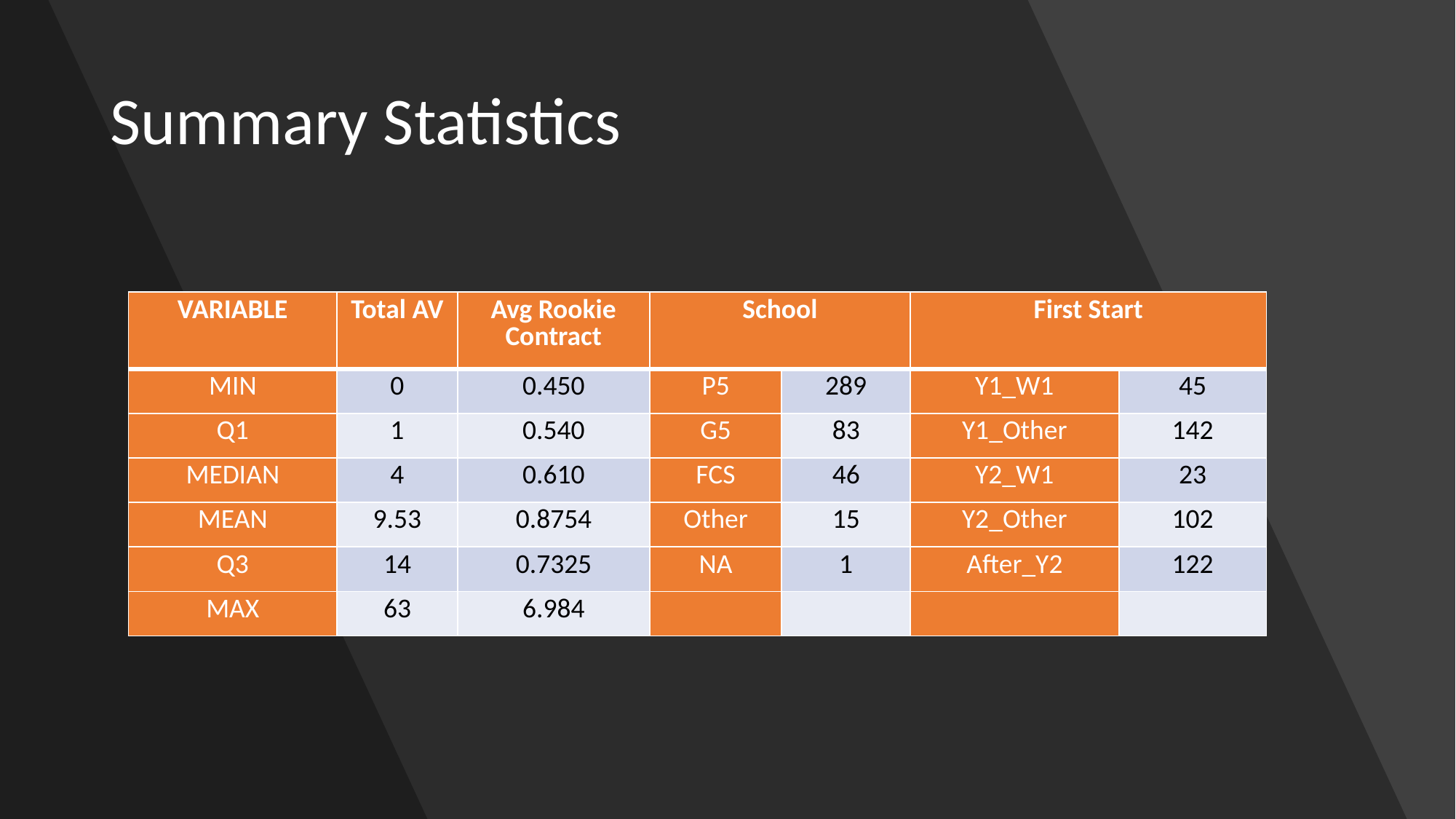

# Summary Statistics

| VARIABLE | Total AV | Avg Rookie Contract | School |  | First Start |  |
| --- | --- | --- | --- | --- | --- | --- |
| MIN | 0 | 0.450 | P5 | 289 | Y1\_W1 | 45 |
| Q1 | 1 | 0.540 | G5 | 83 | Y1\_Other | 142 |
| MEDIAN | 4 | 0.610 | FCS | 46 | Y2\_W1 | 23 |
| MEAN | 9.53 | 0.8754 | Other | 15 | Y2\_Other | 102 |
| Q3 | 14 | 0.7325 | NA | 1 | After\_Y2 | 122 |
| MAX | 63 | 6.984 |  |  |  |  |